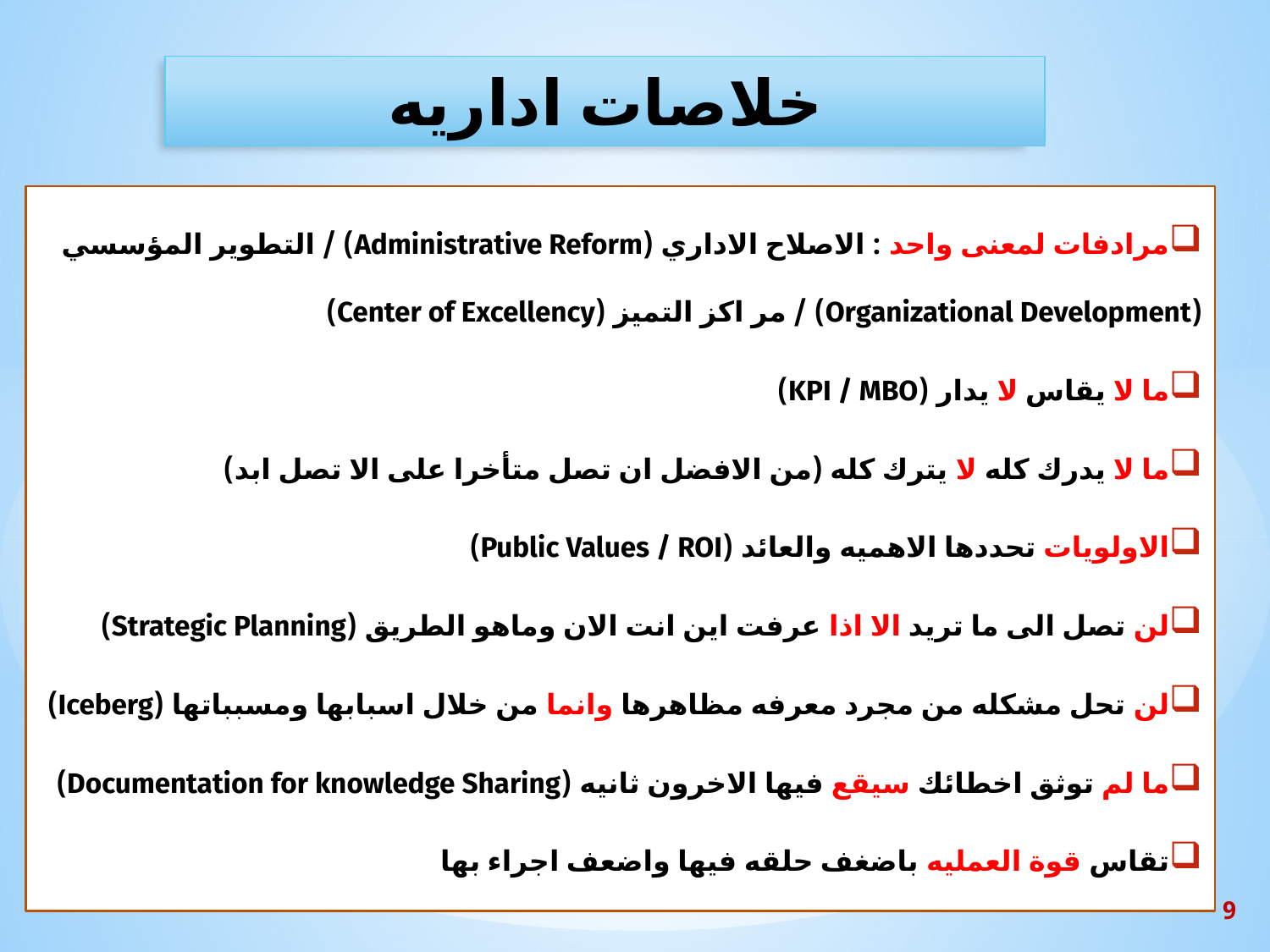

# خلاصات اداريه
مرادفات لمعنى واحد : الاصلاح الاداري (Administrative Reform) / التطوير المؤسسي (Organizational Development) / مر اكز التميز (Center of Excellency)
ما لا يقاس لا يدار (KPI / MBO)
ما لا يدرك كله لا يترك كله (من الافضل ان تصل متأخرا على الا تصل ابد)
الاولويات تحددها الاهميه والعائد (Public Values / ROI)
لن تصل الى ما تريد الا اذا عرفت اين انت الان وماهو الطريق (Strategic Planning)
لن تحل مشكله من مجرد معرفه مظاهرها وانما من خلال اسبابها ومسبباتها (Iceberg)
ما لم توثق اخطائك سيقع فيها الاخرون ثانيه (Documentation for knowledge Sharing)
تقاس قوة العمليه باضغف حلقه فيها واضعف اجراء بها
9